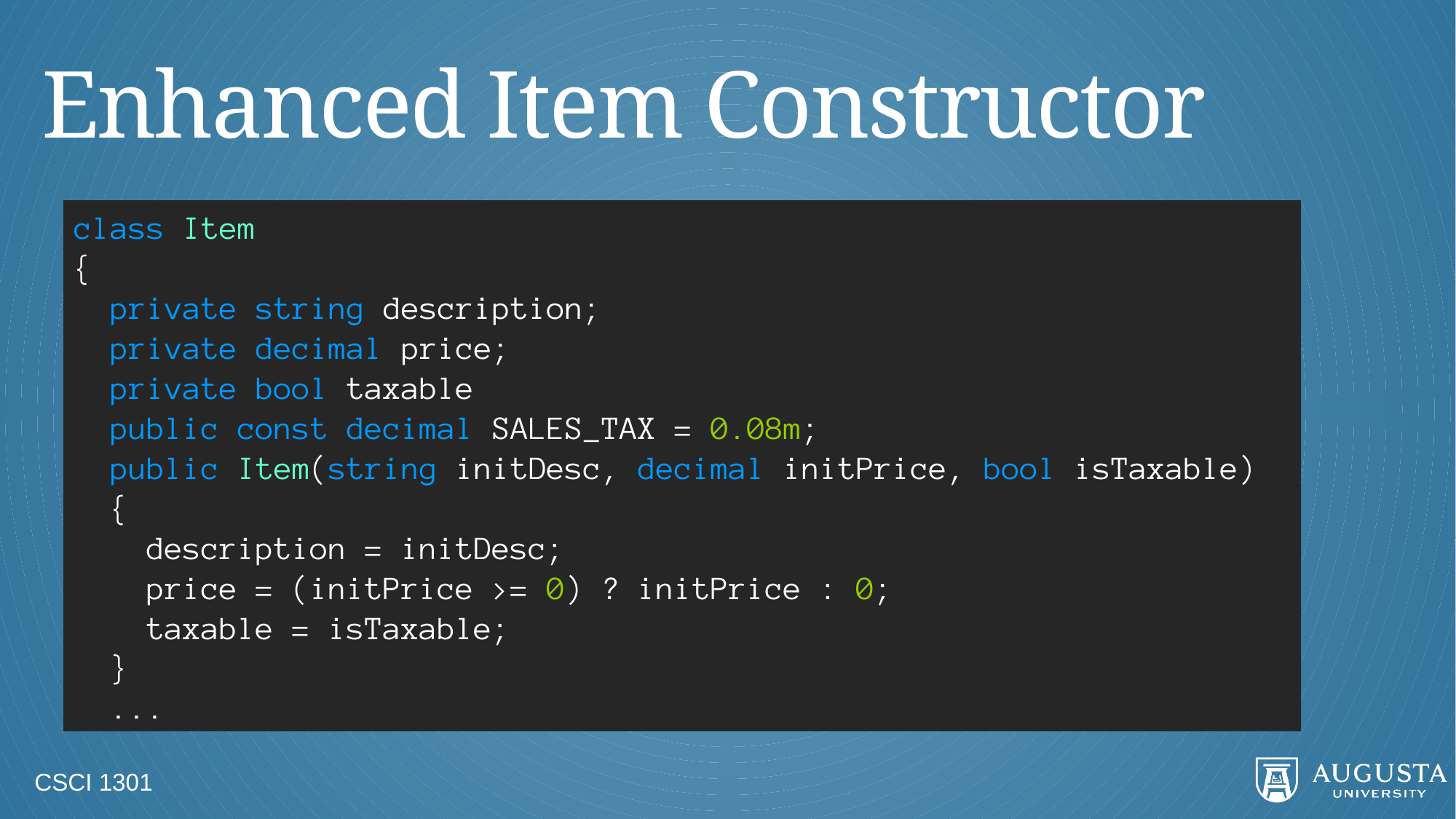

# Enhanced Item Constructor
class Item
{
  private string description;
  private decimal price;
  private bool taxable
  public const decimal SALES_TAX = 0.08m;
  public Item(string initDesc, decimal initPrice, bool isTaxable)
  {
    description = initDesc;
    price = (initPrice >= 0) ? initPrice : 0;
    taxable = isTaxable;
  }
  ...
CSCI 1301